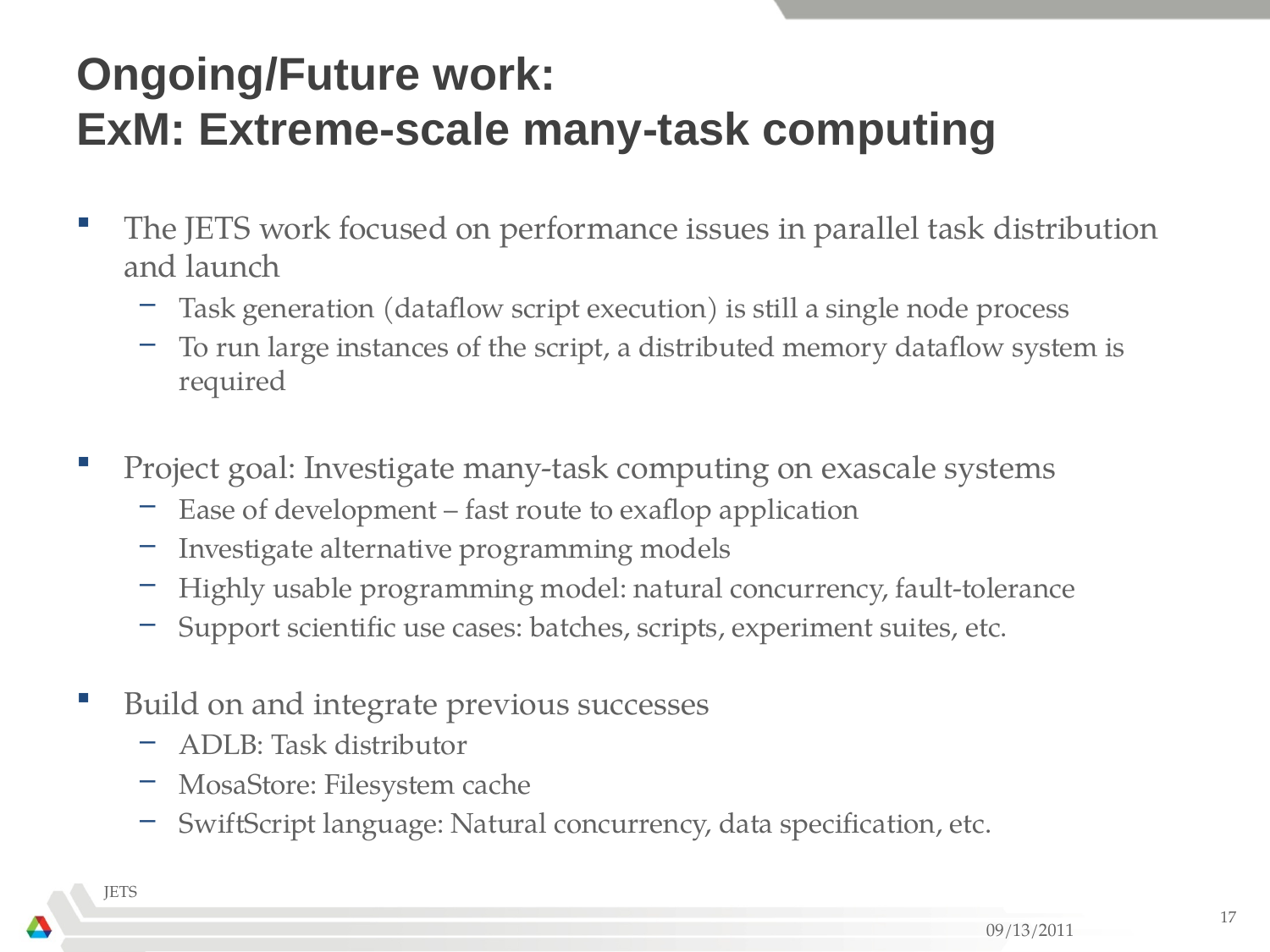

# Ongoing/Future work: ExM: Extreme-scale many-task computing
The JETS work focused on performance issues in parallel task distribution and launch
Task generation (dataflow script execution) is still a single node process
To run large instances of the script, a distributed memory dataflow system is required

Project goal: Investigate many-task computing on exascale systems
Ease of development – fast route to exaflop application
Investigate alternative programming models
Highly usable programming model: natural concurrency, fault-tolerance
Support scientific use cases: batches, scripts, experiment suites, etc.
Build on and integrate previous successes
ADLB: Task distributor
MosaStore: Filesystem cache
SwiftScript language: Natural concurrency, data specification, etc.

JETS
17
09/13/2011